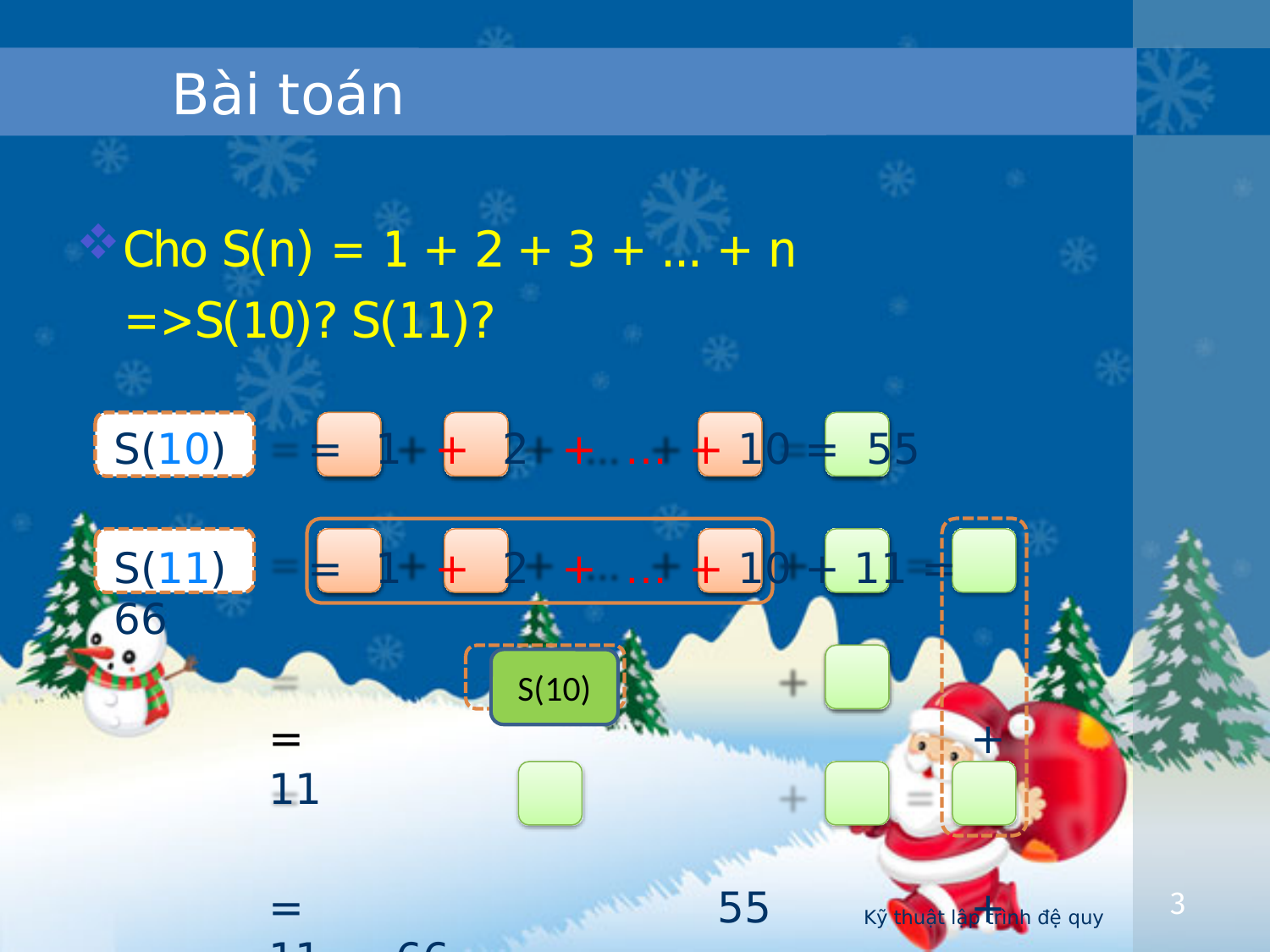

# Bài toán
Cho S(n) = 1 + 2 + 3 + … + n
=>S(10)? S(11)?

S(10)	=	1	+	2	+	…	+ 10 = 55

S(11)	=	1	+	2	+	…	+ 10 + 11 = 66

=		+ 11

=	55	+ 11 = 66

S(10)

3
Kỹ thuật lập trình đệ quy